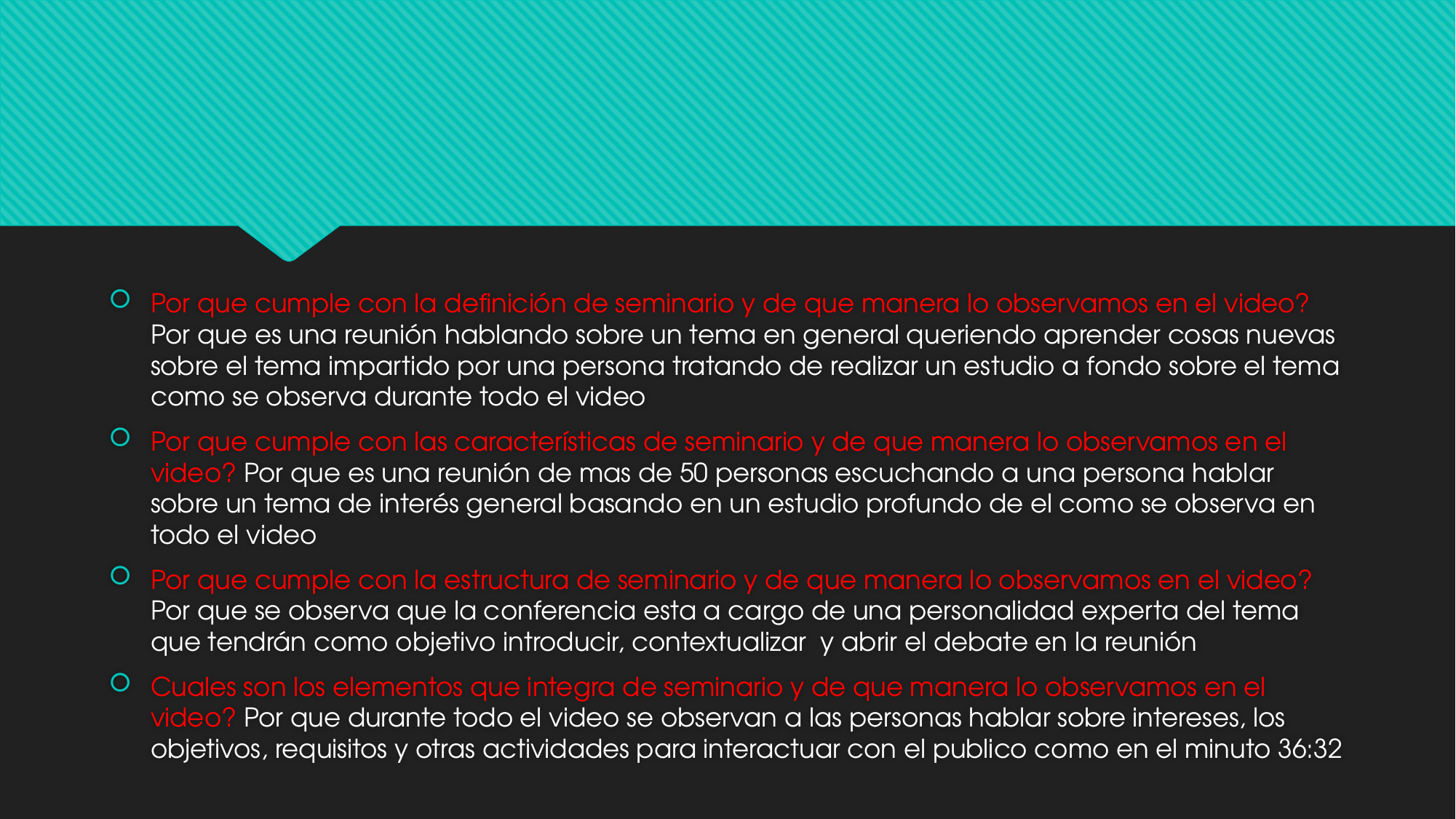

#
Por que cumple con la definición de seminario y de que manera lo observamos en el video? Por que es una reunión hablando sobre un tema en general queriendo aprender cosas nuevas sobre el tema impartido por una persona tratando de realizar un estudio a fondo sobre el tema como se observa durante todo el video
Por que cumple con las características de seminario y de que manera lo observamos en el video? Por que es una reunión de mas de 50 personas escuchando a una persona hablar sobre un tema de interés general basando en un estudio profundo de el como se observa en todo el video
Por que cumple con la estructura de seminario y de que manera lo observamos en el video? Por que se observa que la conferencia esta a cargo de una personalidad experta del tema que tendrán como objetivo introducir, contextualizar  y abrir el debate en la reunión
Cuales son los elementos que integra de seminario y de que manera lo observamos en el video? Por que durante todo el video se observan a las personas hablar sobre intereses, los objetivos, requisitos y otras actividades para interactuar con el publico como en el minuto 36:32